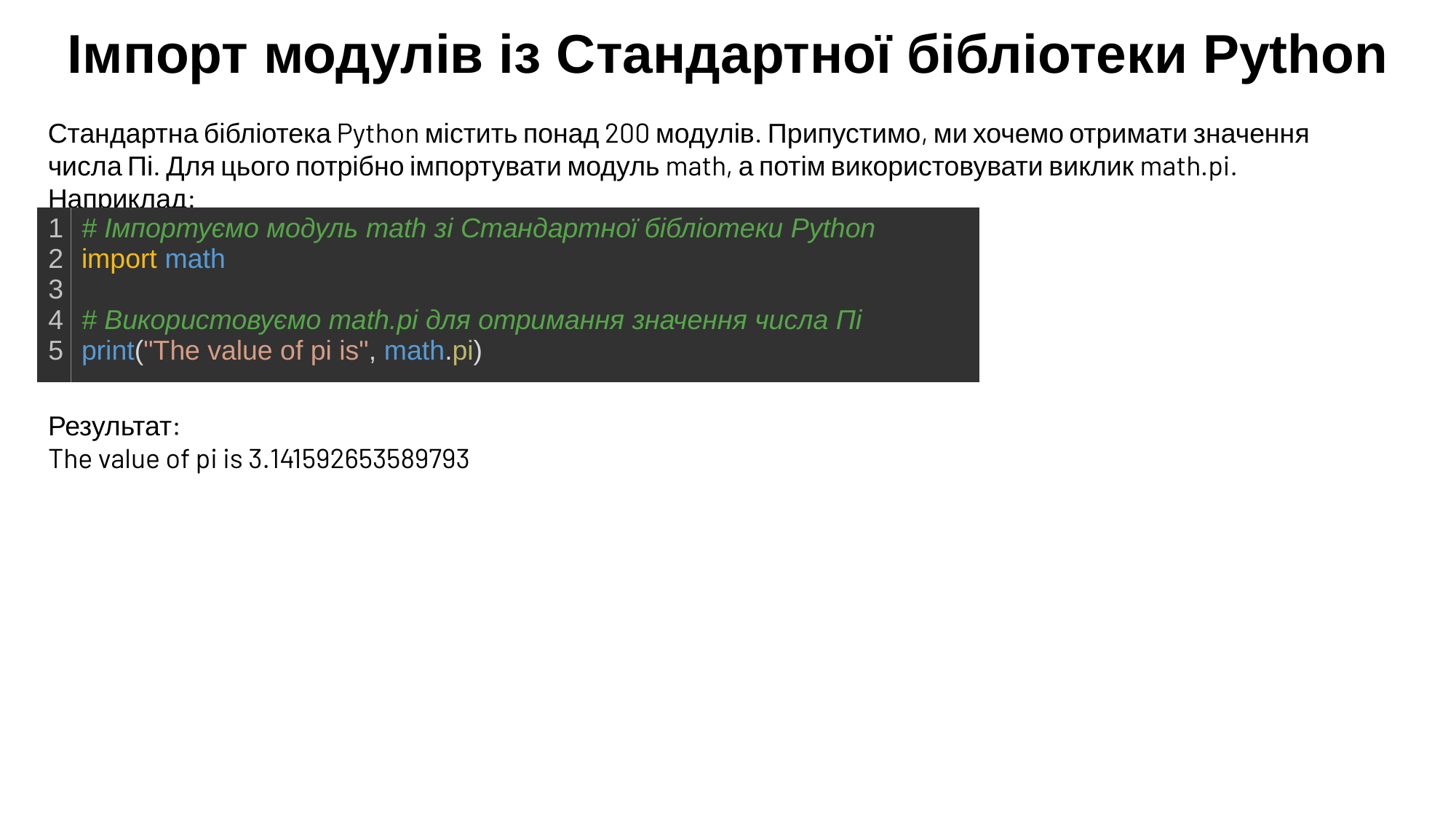

Імпорт модулів із Cтандартної бібліотеки Python
Стандартна бібліотека Python містить понад 200 модулів. Припустимо, ми хочемо отримати значення числа Пі. Для цього потрібно імпортувати модуль math, а потім використовувати виклик math.pi. Наприклад:
| 1 2 3 4 5 | # Імпортуємо модуль math зі Стандартної бібліотеки Python import math   # Використовуємо math.pi для отримання значення числа Пі print("The value of pi is", math.pi) |
| --- | --- |
Результат:
The value of pi is 3.141592653589793